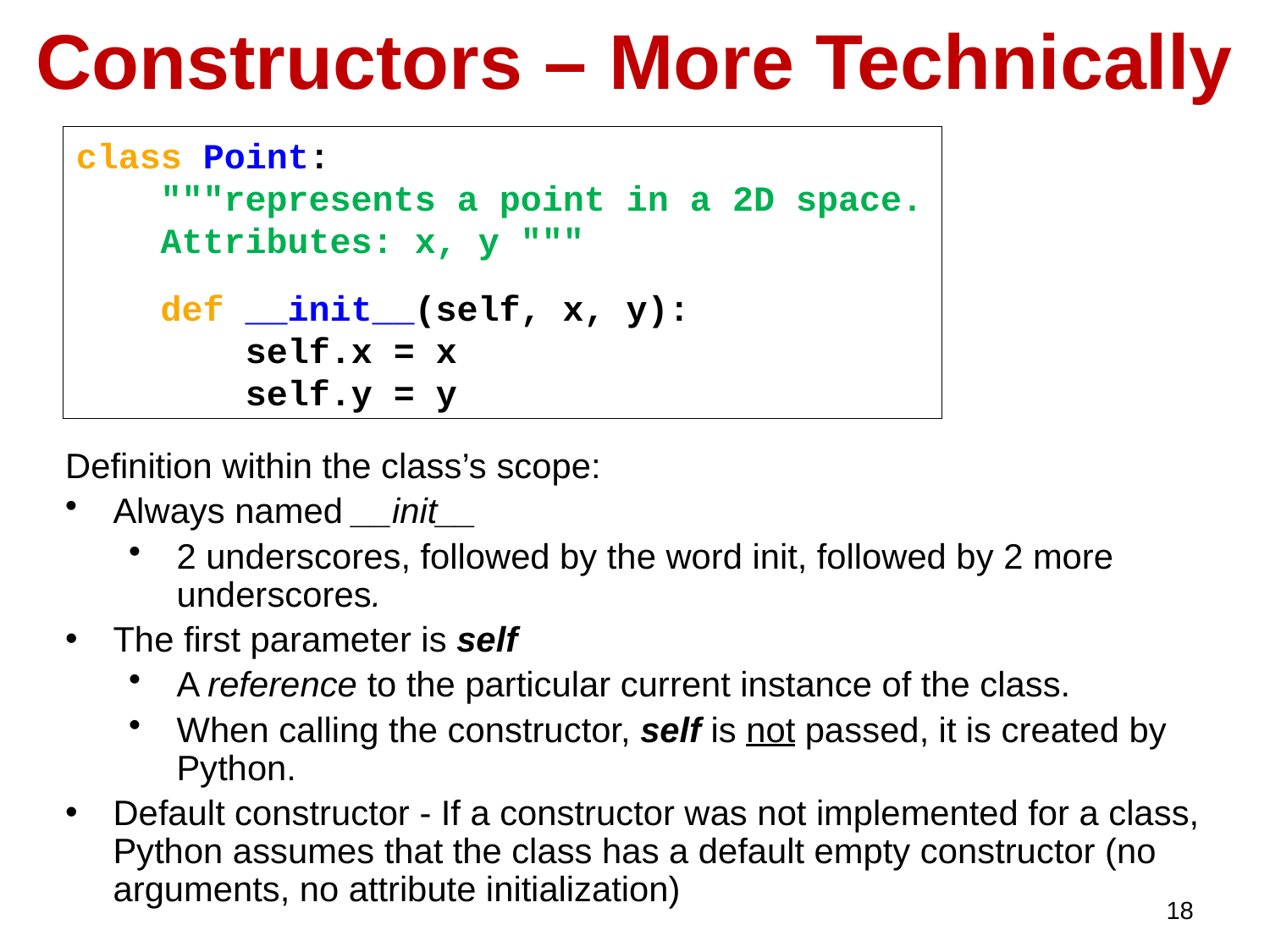

# Constructors – More Technically
class Point:
    """represents a point in a 2D space.
    Attributes: x, y """

    def __init__(self, x, y):
        self.x = x
        self.y = y
Definition within the class’s scope:
Always named __init__
2 underscores, followed by the word init, followed by 2 more underscores.
The first parameter is self
A reference to the particular current instance of the class.
When calling the constructor, self is not passed, it is created by Python.
Default constructor - If a constructor was not implemented for a class, Python assumes that the class has a default empty constructor (no arguments, no attribute initialization)
18